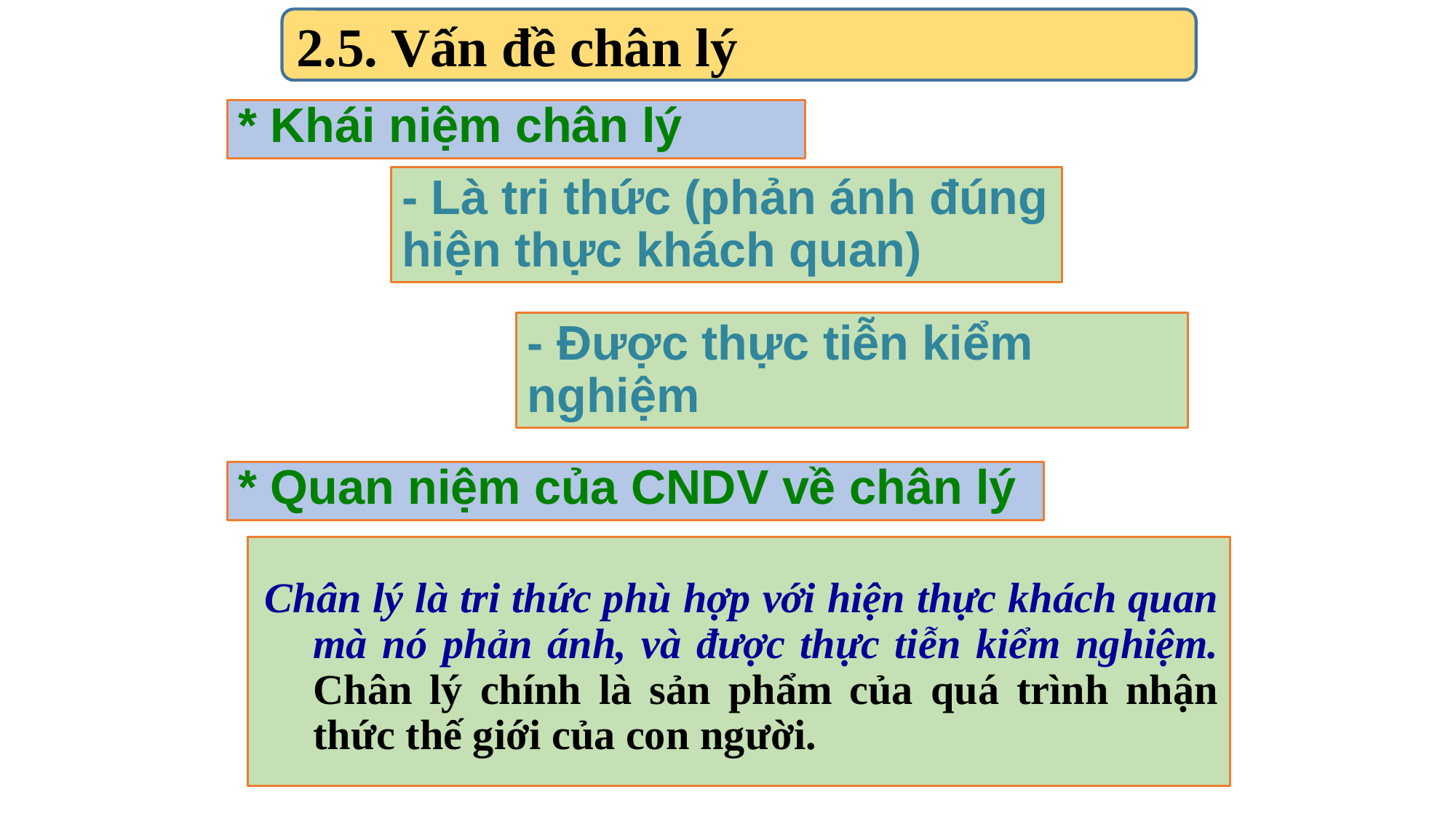

2.5. Vấn đề chân lý
* Khái niệm chân lý
- Là tri thức (phản ánh đúng hiện thực khách quan)
- Được thực tiễn kiểm nghiệm
* Quan niệm của CNDV về chân lý

Chân lý là tri thức phù hợp với hiện thực khách quan mà nó phản ánh, và được thực tiễn kiểm nghiệm. Chân lý chính là sản phẩm của quá trình nhận thức thế giới của con người.